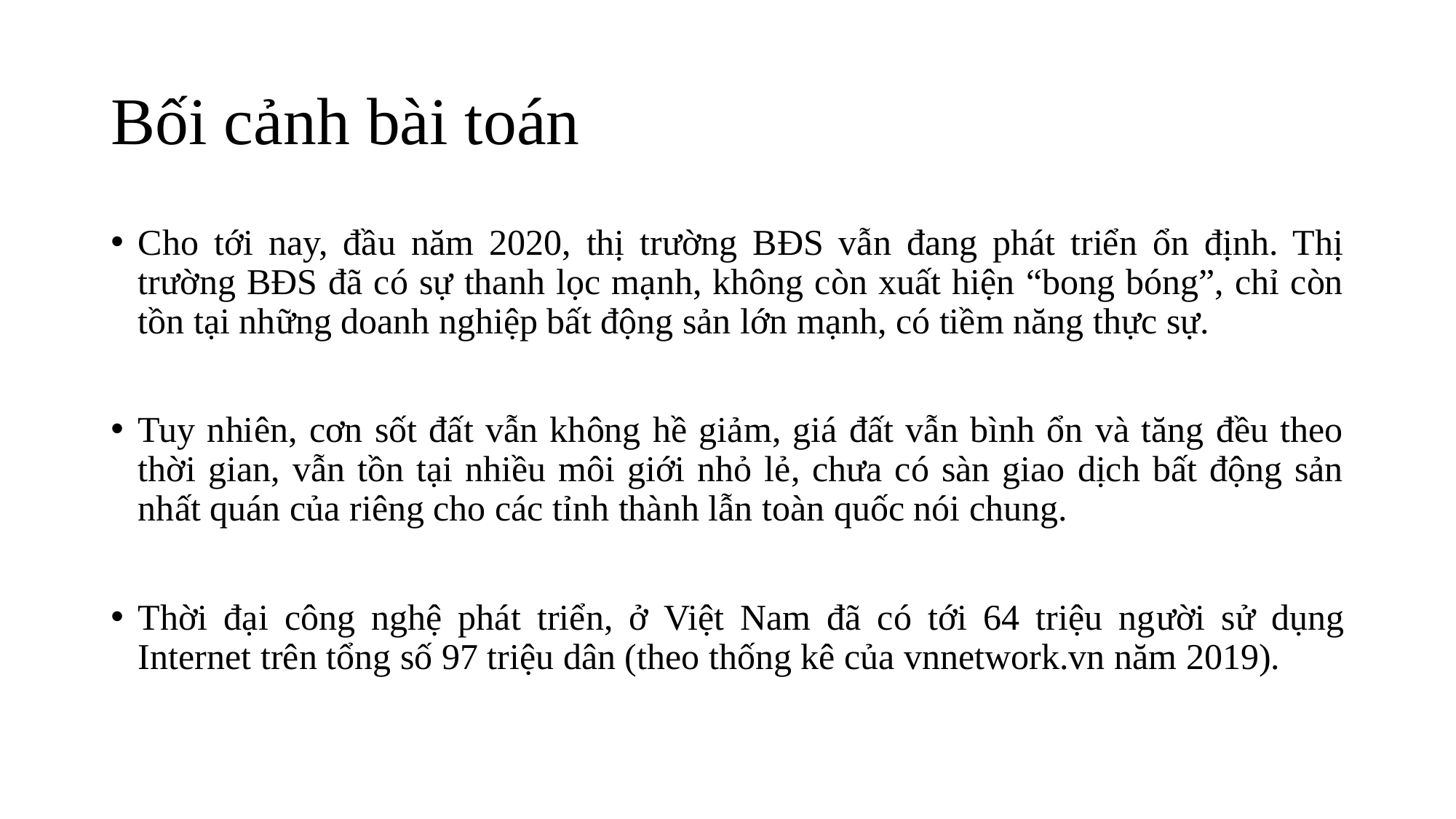

# Bối cảnh bài toán
Cho tới nay, đầu năm 2020, thị trường BĐS vẫn đang phát triển ổn định. Thị trường BĐS đã có sự thanh lọc mạnh, không còn xuất hiện “bong bóng”, chỉ còn tồn tại những doanh nghiệp bất động sản lớn mạnh, có tiềm năng thực sự.

Tuy nhiên, cơn sốt đất vẫn không hề giảm, giá đất vẫn bình ổn và tăng đều theo thời gian, vẫn tồn tại nhiều môi giới nhỏ lẻ, chưa có sàn giao dịch bất động sản nhất quán của riêng cho các tỉnh thành lẫn toàn quốc nói chung.

Thời đại công nghệ phát triển, ở Việt Nam đã có tới 64 triệu người sử dụng Internet trên tổng số 97 triệu dân (theo thống kê của vnnetwork.vn năm 2019).